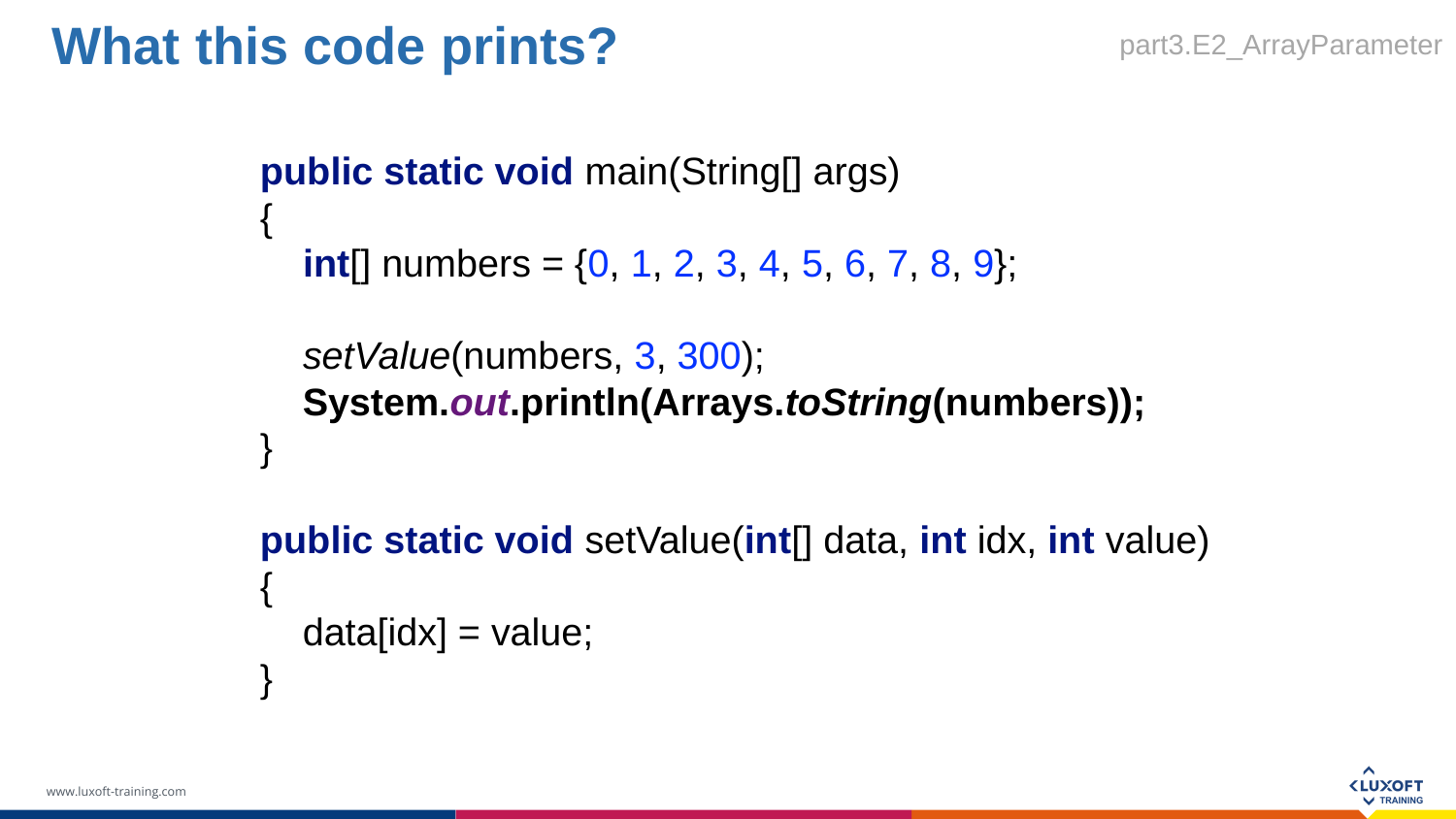

What this code prints?
part3.E2_ArrayParameter
public static void main(String[] args)
{
    int[] numbers = {0, 1, 2, 3, 4, 5, 6, 7, 8, 9};
    setValue(numbers, 3, 300);
    System.out.println(Arrays.toString(numbers));
}
public static void setValue(int[] data, int idx, int value)
{
    data[idx] = value;
}